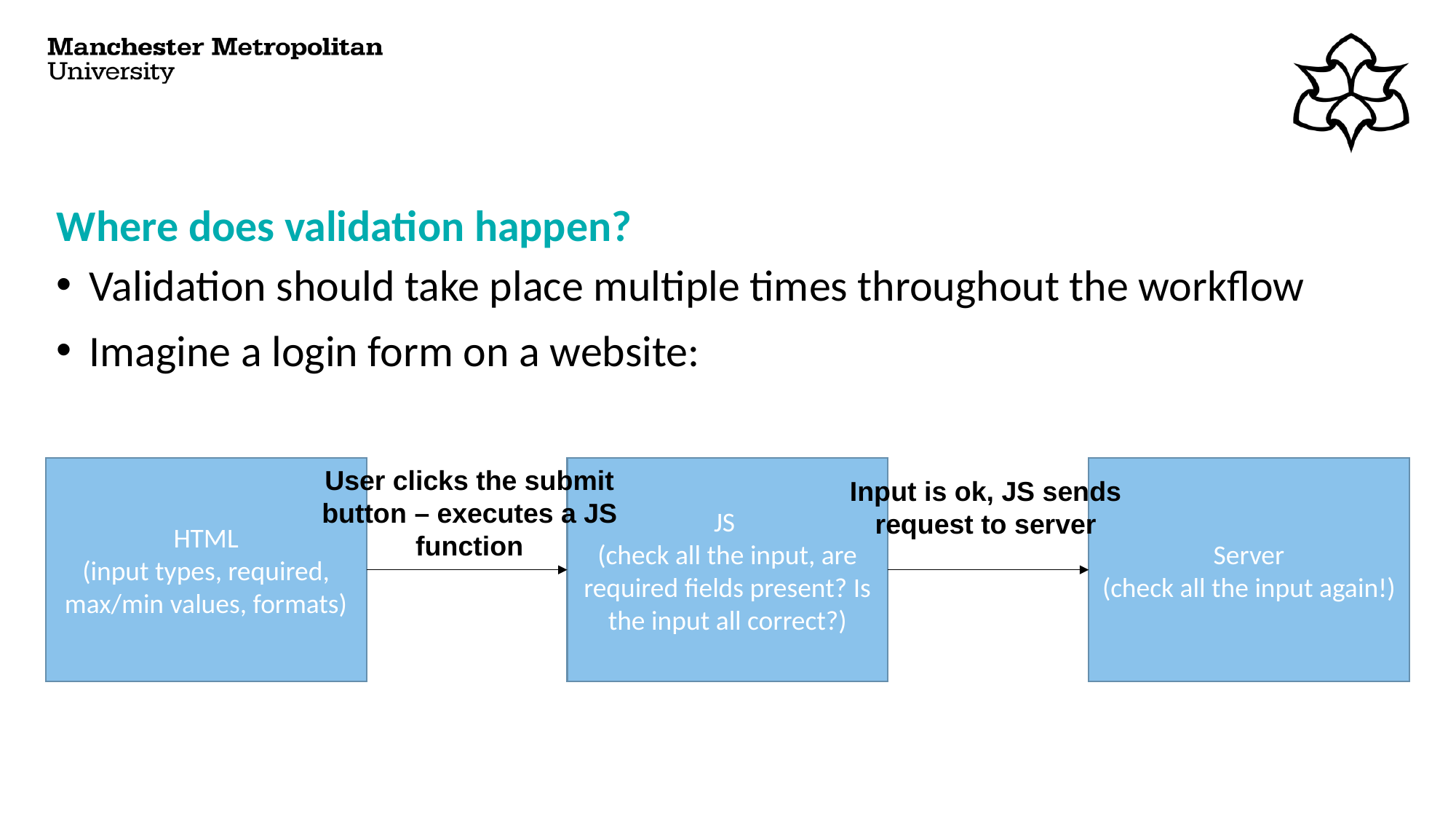

# Where does validation happen?
Validation should take place multiple times throughout the workflow
Imagine a login form on a website:

User clicks the submit button – executes a JS function
JS
(check all the input, are required fields present? Is the input all correct?)
Server
(check all the input again!)
HTML
(input types, required, max/min values, formats)
Input is ok, JS sends request to server